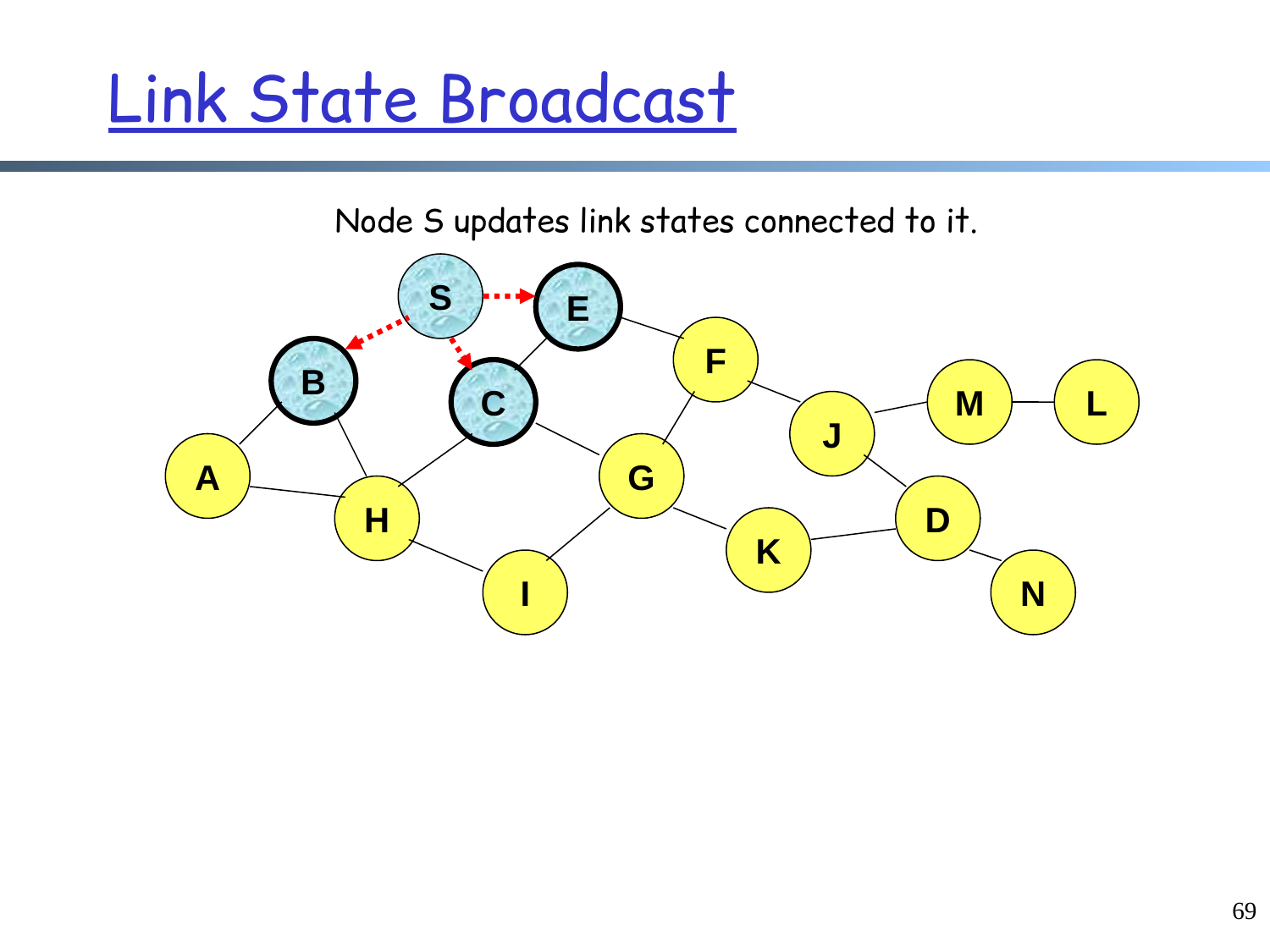

Link State Broadcast
Node S updates link states connected to it.
S
E

F
B

C
M
L

J

A

G

H
D

K

I

N
69